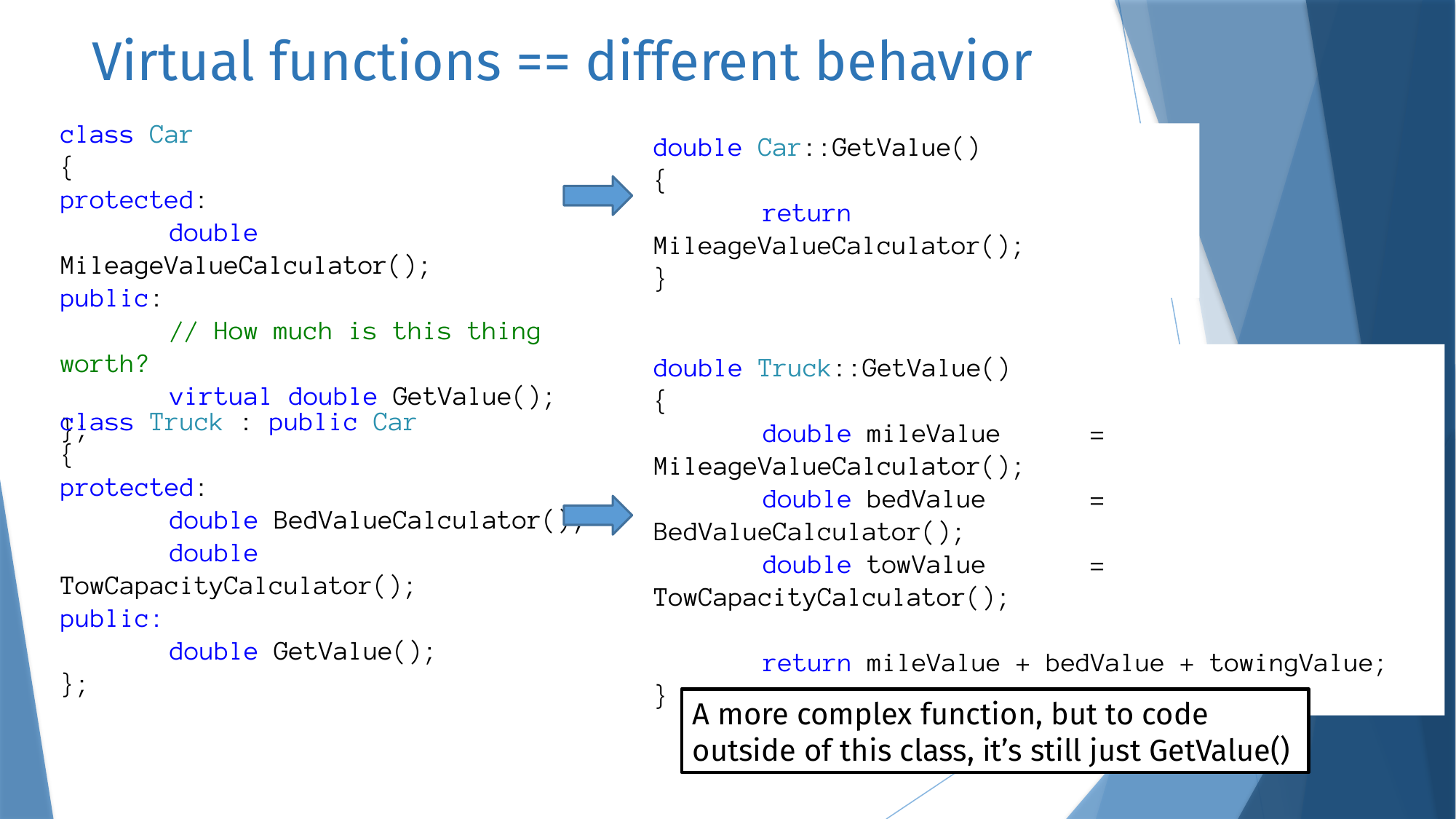

# Virtual functions == different behavior
class Car
{
protected:
	double MileageValueCalculator();
public:
	// How much is this thing worth?
	virtual double GetValue();
};
double Car::GetValue()
{
	return MileageValueCalculator();
}

double Truck::GetValue()
{
	double mileValue	= MileageValueCalculator();
	double bedValue	= BedValueCalculator();
	double towValue	= TowCapacityCalculator();

	return mileValue + bedValue + towingValue;
}
class Truck : public Car
{
protected:
	double BedValueCalculator();
	double TowCapacityCalculator();
public:
	double GetValue();
};

A more complex function, but to code outside of this class, it’s still just GetValue()